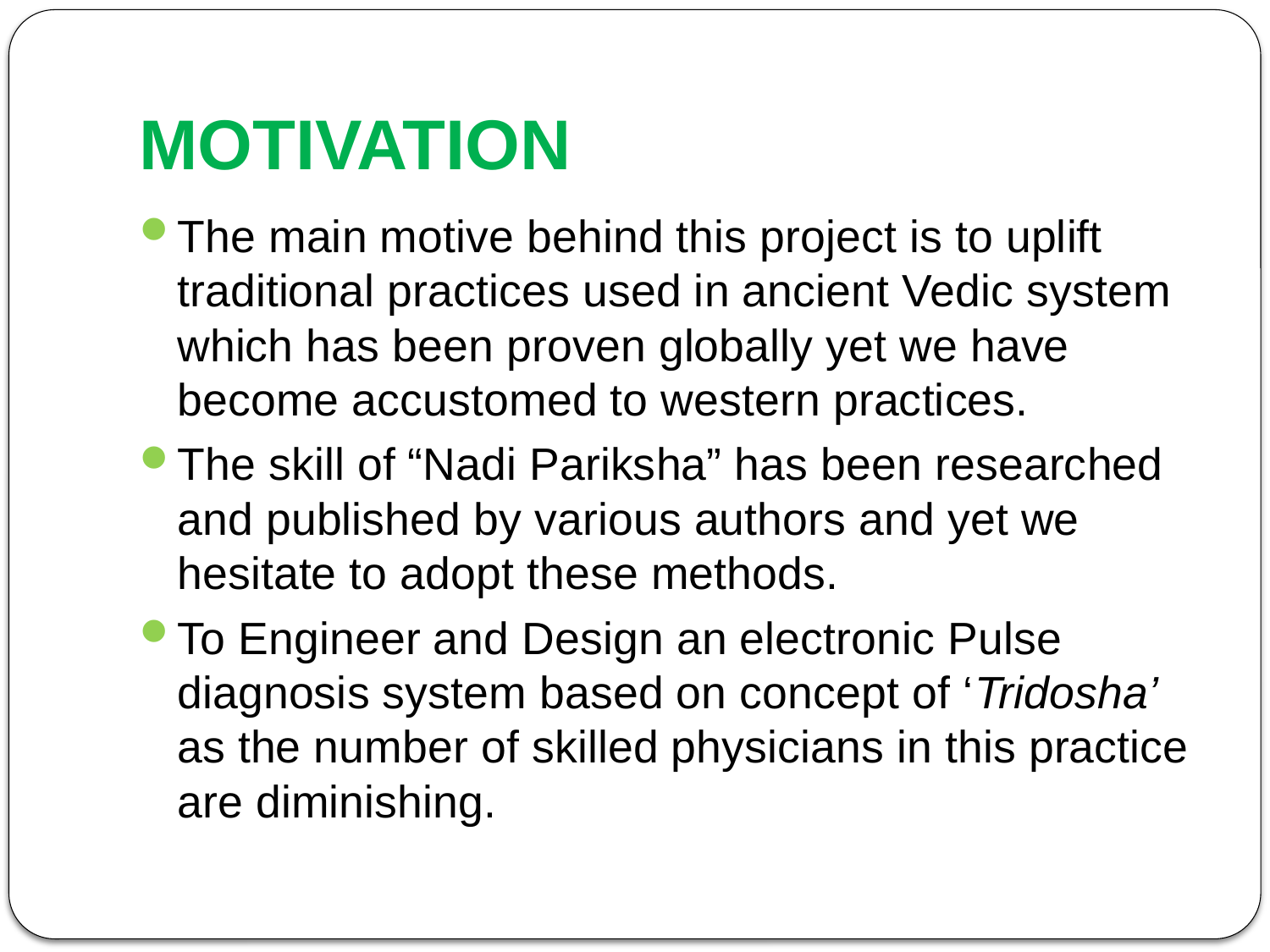

# MOTIVATION
The main motive behind this project is to uplift traditional practices used in ancient Vedic system which has been proven globally yet we have become accustomed to western practices.
The skill of “Nadi Pariksha” has been researched and published by various authors and yet we hesitate to adopt these methods.
To Engineer and Design an electronic Pulse diagnosis system based on concept of ‘Tridosha’   as the number of skilled physicians in this practice are diminishing.